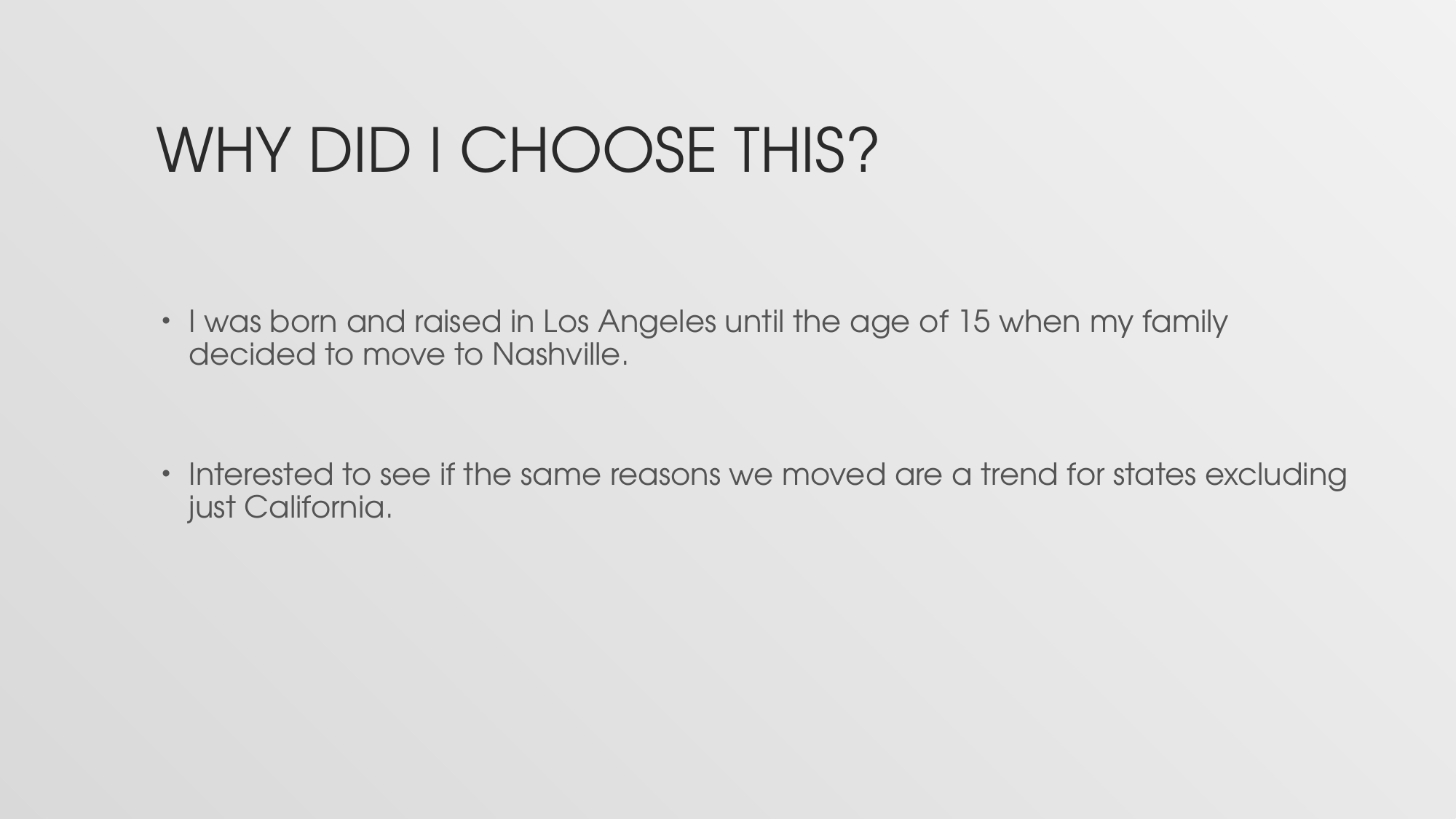

# Why did I choose this?

I was born and raised in Los Angeles until the age of 15 when my family decided to move to Nashville.

Interested to see if the same reasons we moved are a trend for states excluding just California.